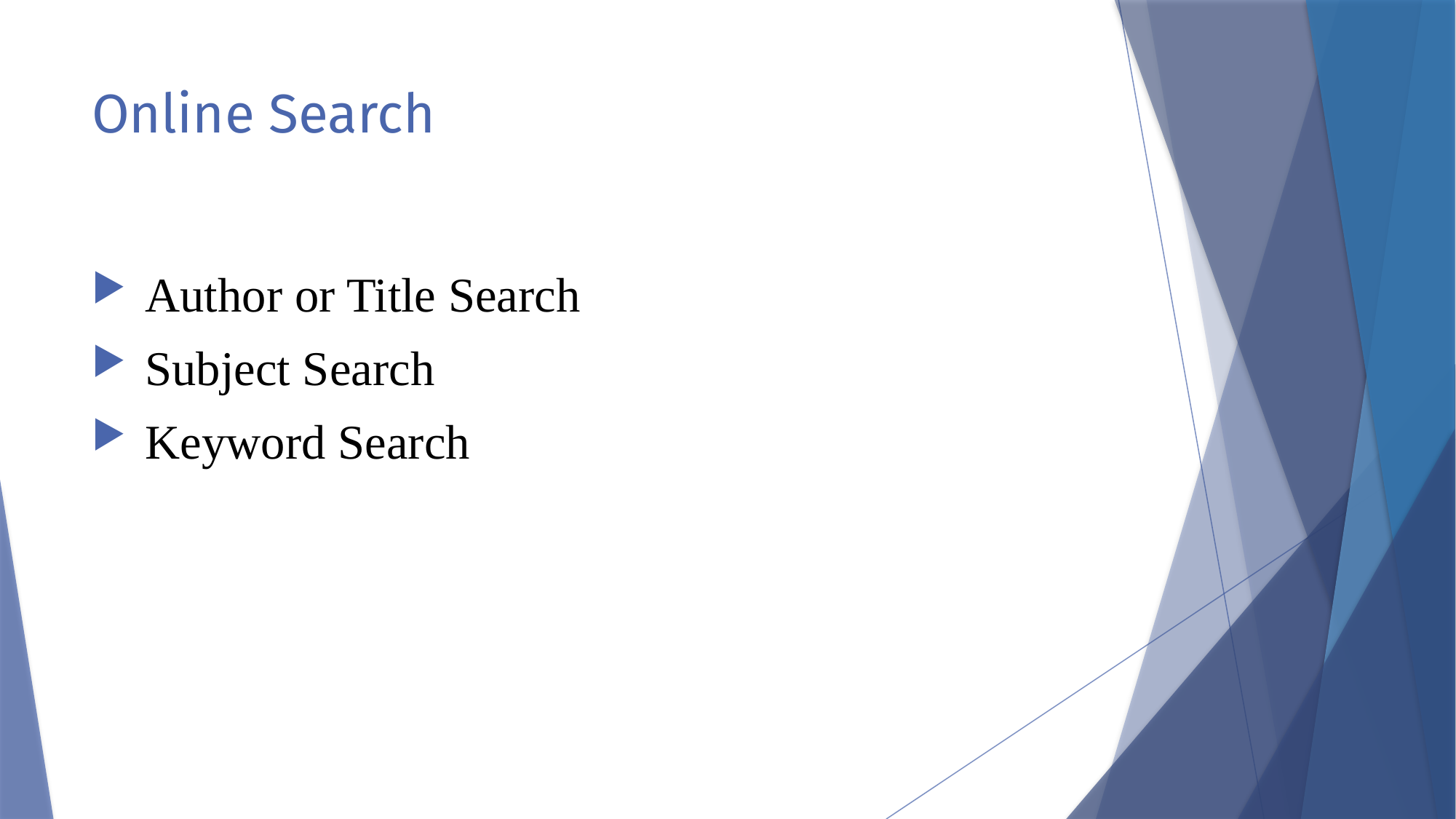

# Online Search
 Author or Title Search
 Subject Search
 Keyword Search